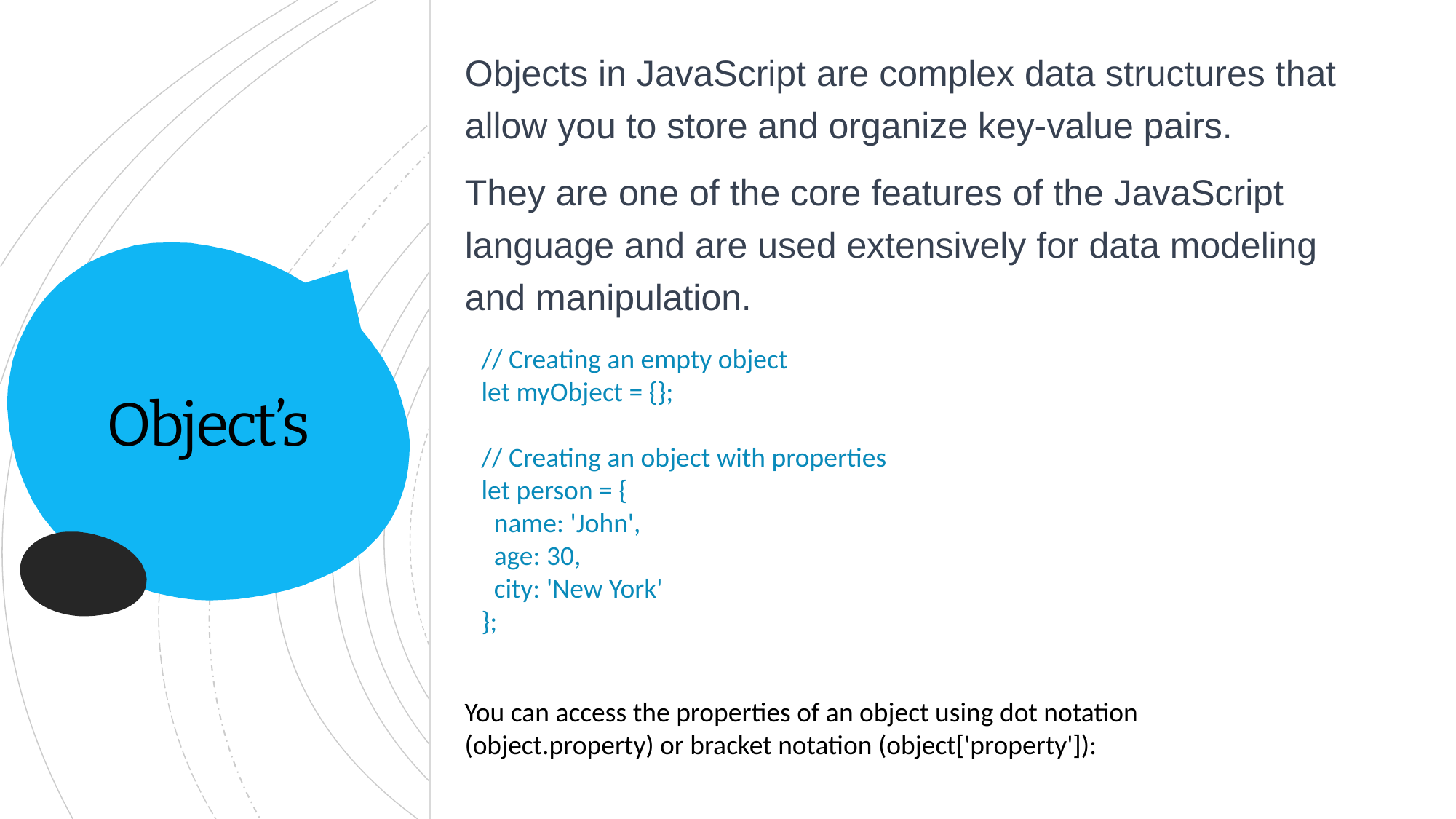

Objects in JavaScript are complex data structures that allow you to store and organize key-value pairs.
They are one of the core features of the JavaScript language and are used extensively for data modeling and manipulation.
# Object’s
// Creating an empty object
let myObject = {};

// Creating an object with properties
let person = {
  name: 'John',
  age: 30,
  city: 'New York'
};
You can access the properties of an object using dot notation (object.property) or bracket notation (object['property']):